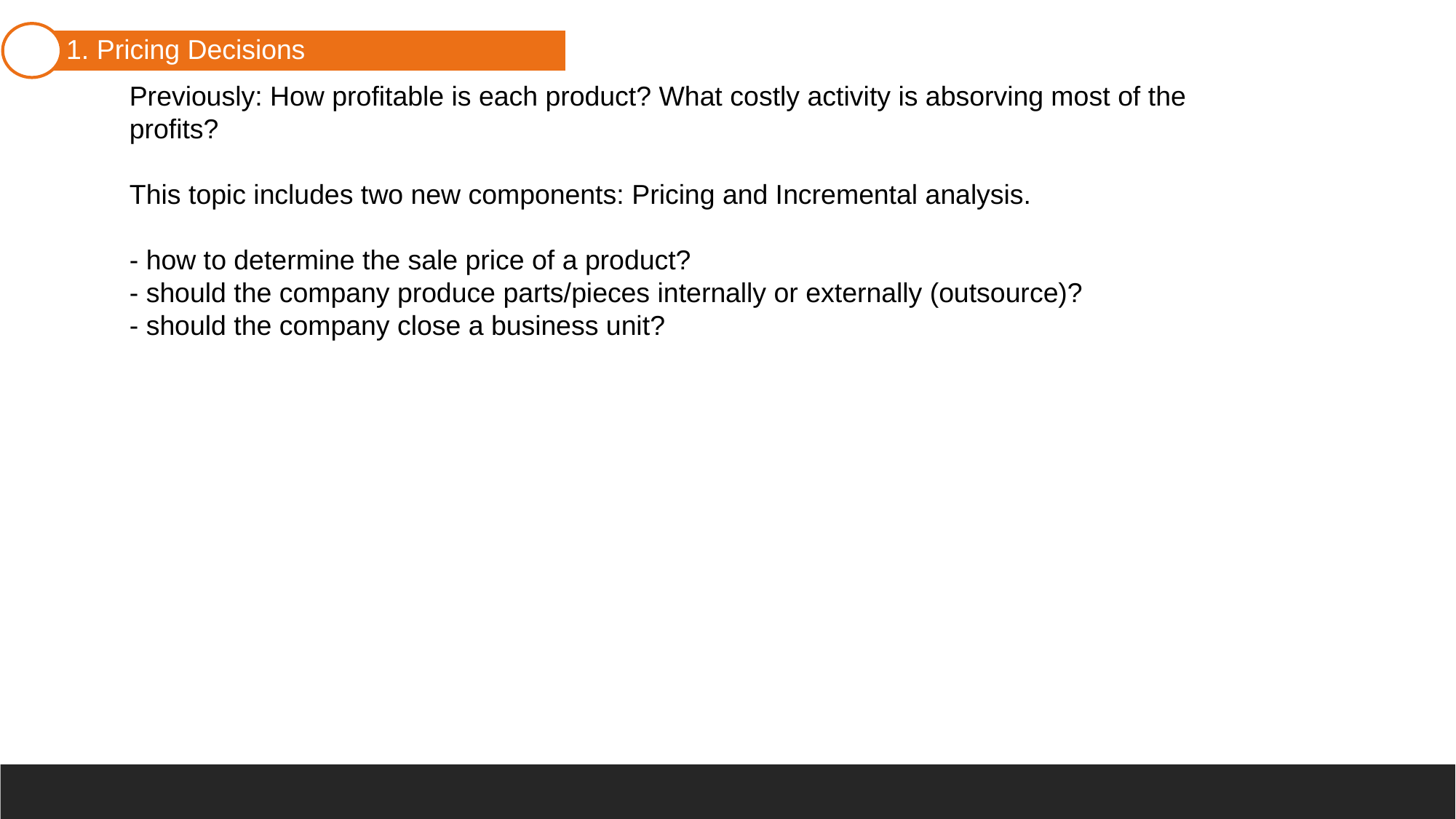

1. Pricing Decisions
Previously: How profitable is each product? What costly activity is absorving most of the profits?

This topic includes two new components: Pricing and Incremental analysis.

- how to determine the sale price of a product?
- should the company produce parts/pieces internally or externally (outsource)?
- should the company close a business unit?

2. Pricing Decisions

3. Make-Or-Buy Decision

4. Closing part of a company